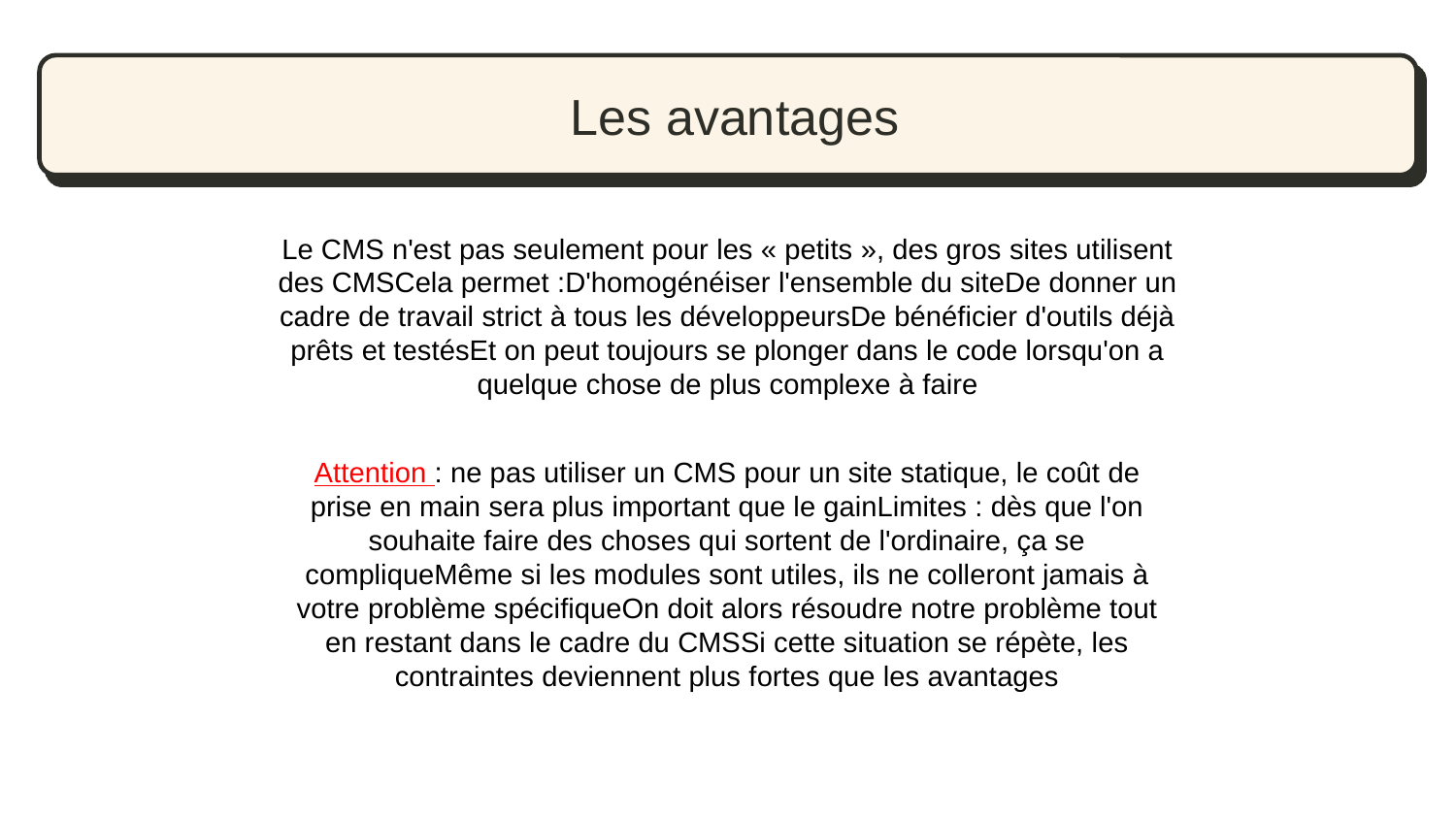

# Les avantages
Le CMS n'est pas seulement pour les « petits », des gros sites utilisent des CMSCela permet :D'homogénéiser l'ensemble du siteDe donner un cadre de travail strict à tous les développeursDe bénéficier d'outils déjà prêts et testésEt on peut toujours se plonger dans le code lorsqu'on a quelque chose de plus complexe à faire
Attention : ne pas utiliser un CMS pour un site statique, le coût de prise en main sera plus important que le gainLimites : dès que l'on souhaite faire des choses qui sortent de l'ordinaire, ça se compliqueMême si les modules sont utiles, ils ne colleront jamais à votre problème spécifiqueOn doit alors résoudre notre problème tout en restant dans le cadre du CMSSi cette situation se répète, les contraintes deviennent plus fortes que les avantages